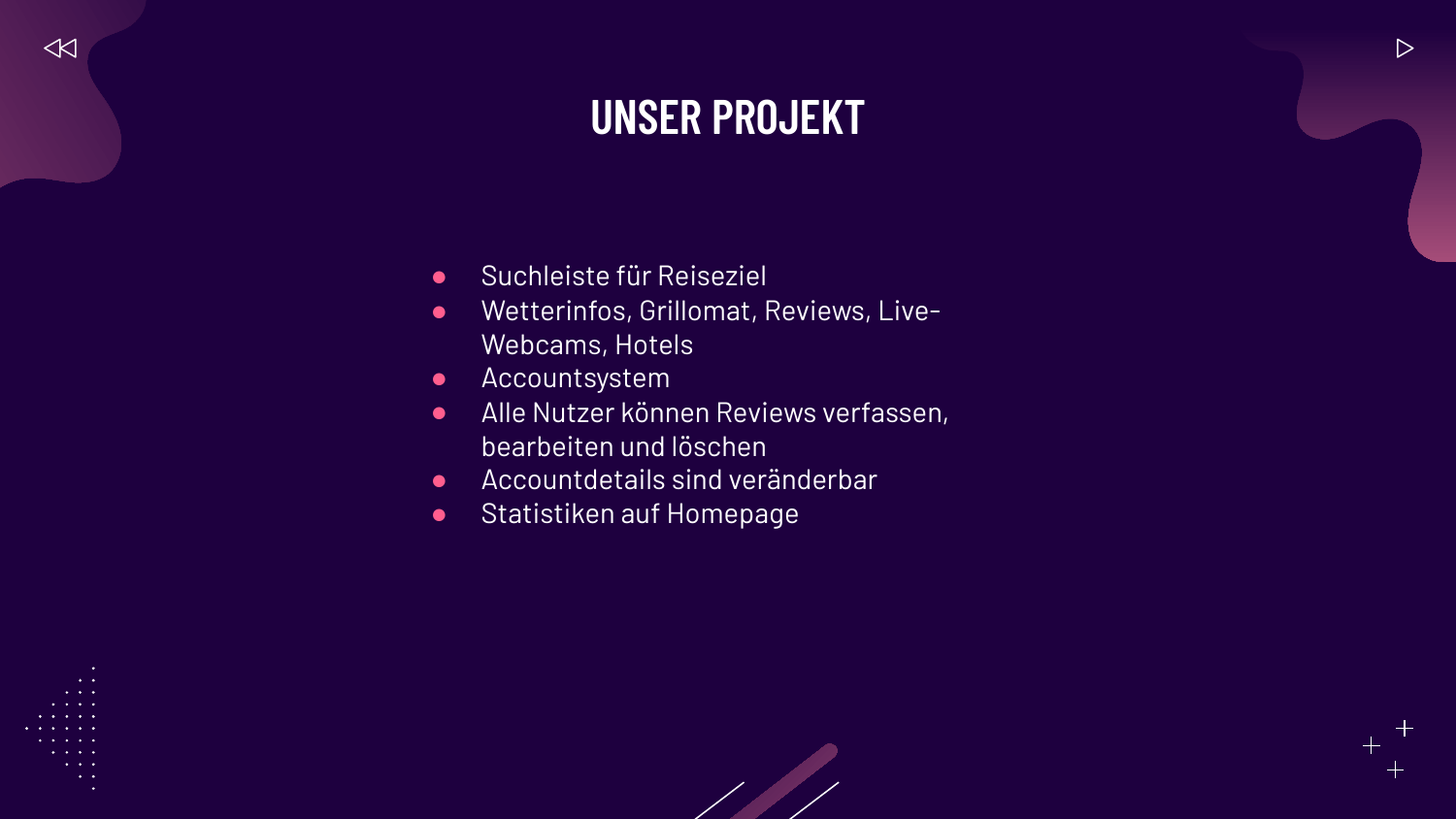

# UNSER PROJEKT
Suchleiste für Reiseziel
Wetterinfos, Grillomat, Reviews, Live-Webcams, Hotels
Accountsystem
Alle Nutzer können Reviews verfassen, bearbeiten und löschen
Accountdetails sind veränderbar
Statistiken auf Homepage